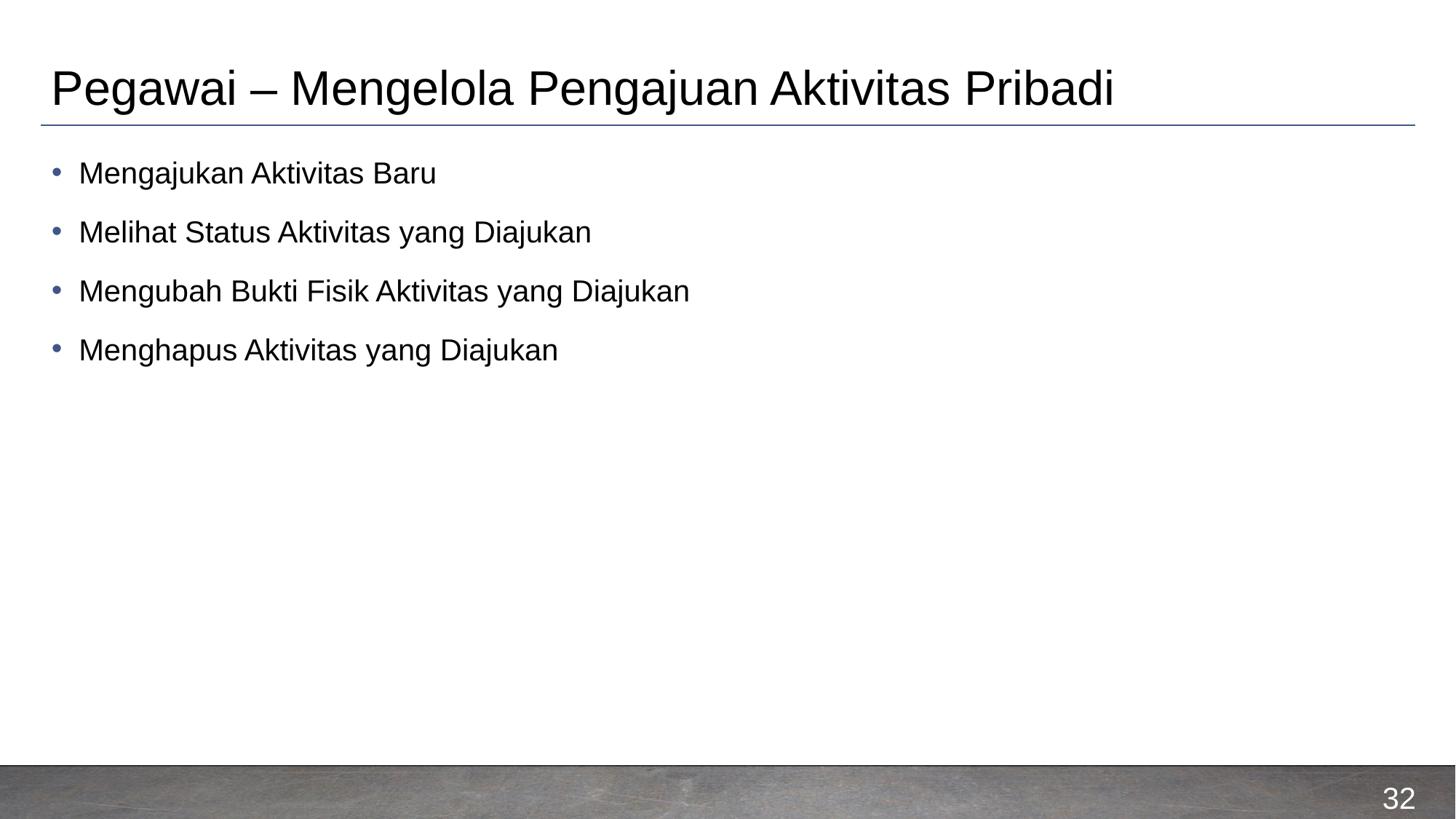

# Pegawai – Mengelola Pengajuan Aktivitas Pribadi
Mengajukan Aktivitas Baru
Melihat Status Aktivitas yang Diajukan
Mengubah Bukti Fisik Aktivitas yang Diajukan
Menghapus Aktivitas yang Diajukan